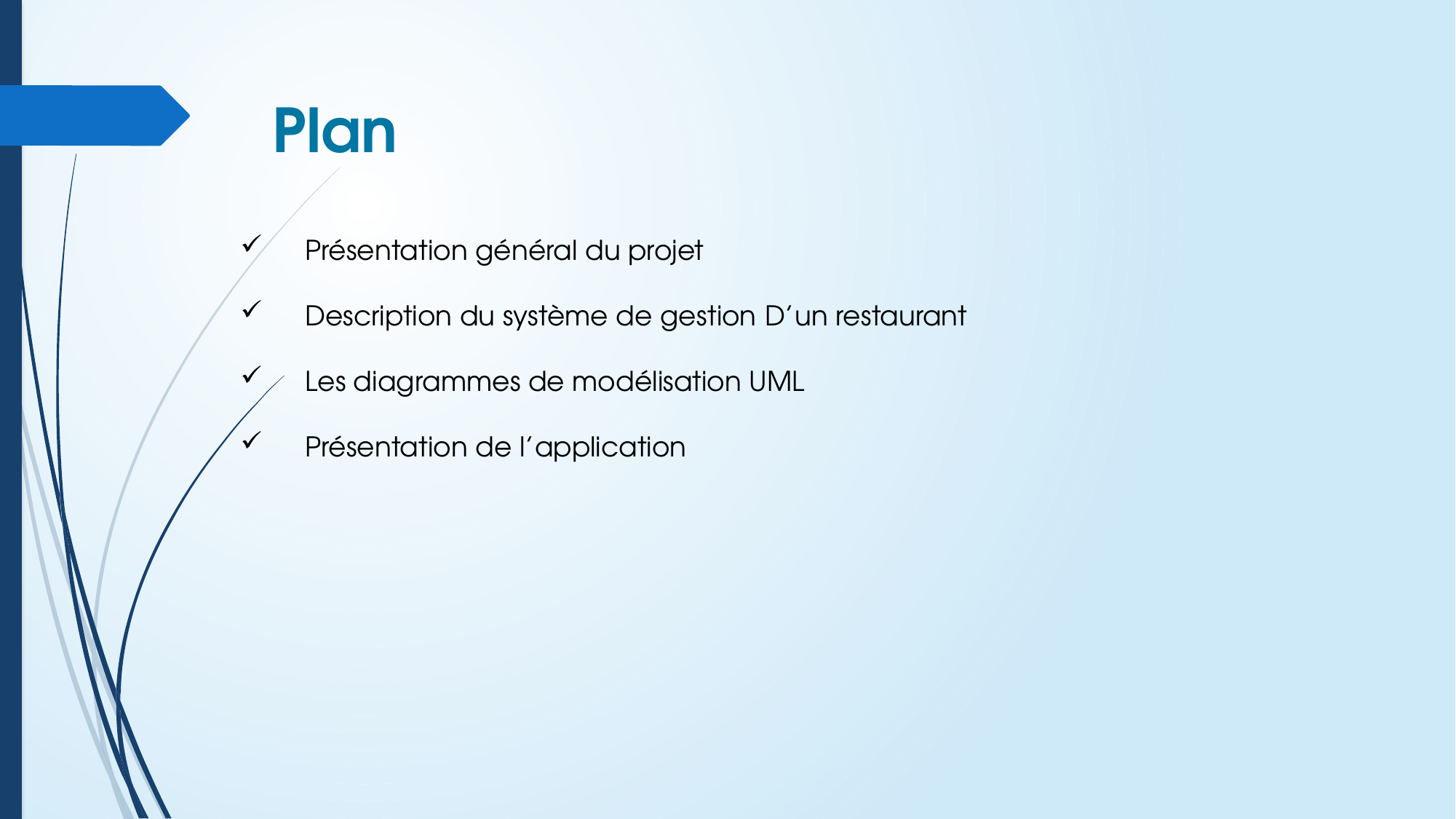

Plan
    Présentation général du projet

    Description du système de gestion D’un restaurant

    Les diagrammes de modélisation UML

    Présentation de l’application